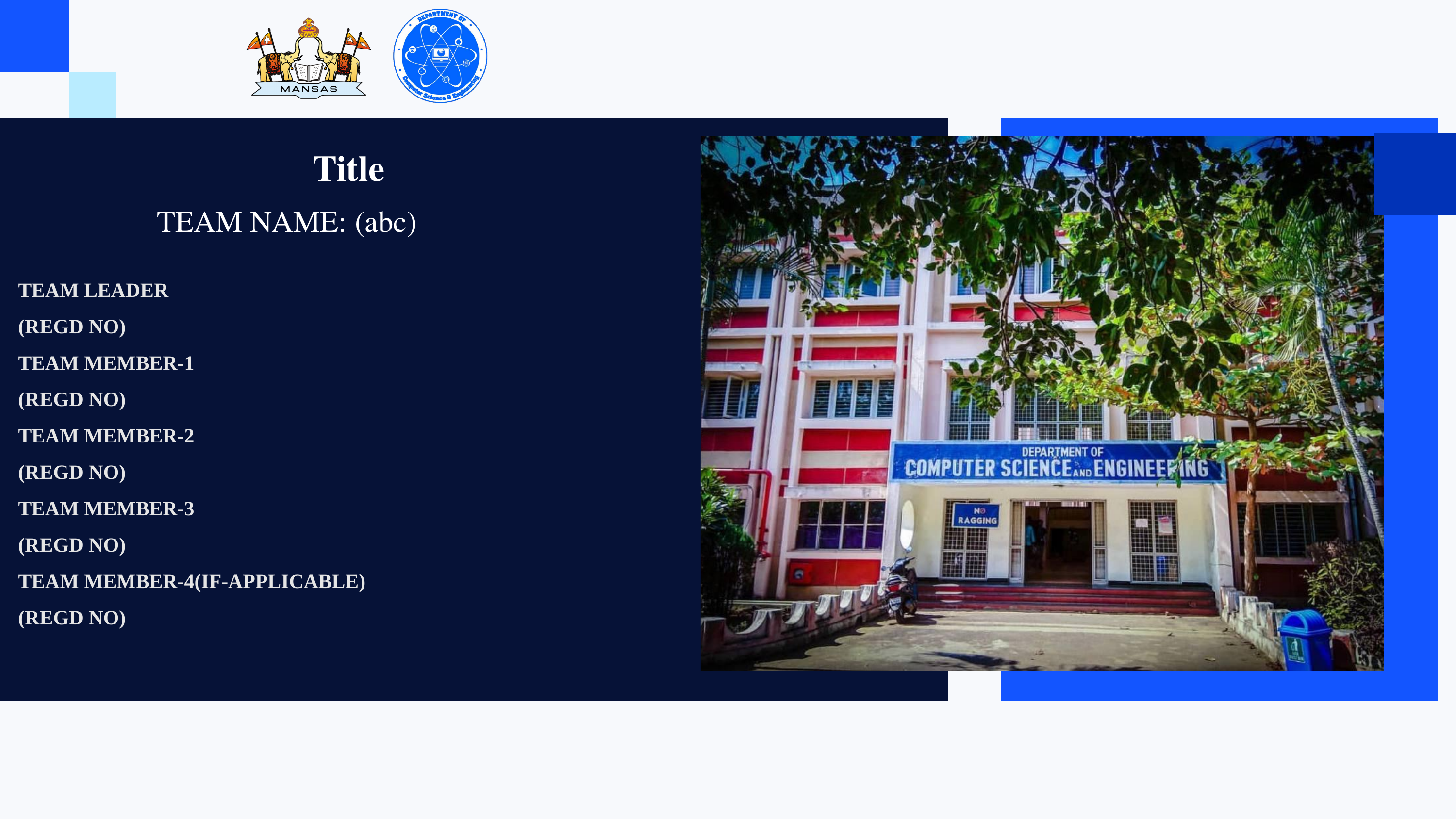

Title
TEAM NAME: (abc)

TEAM LEADER
(REGD NO)
TEAM MEMBER-1
(REGD NO)
TEAM MEMBER-2
(REGD NO)
TEAM MEMBER-3
(REGD NO)
TEAM MEMBER-4(IF-APPLICABLE)
(REGD NO)